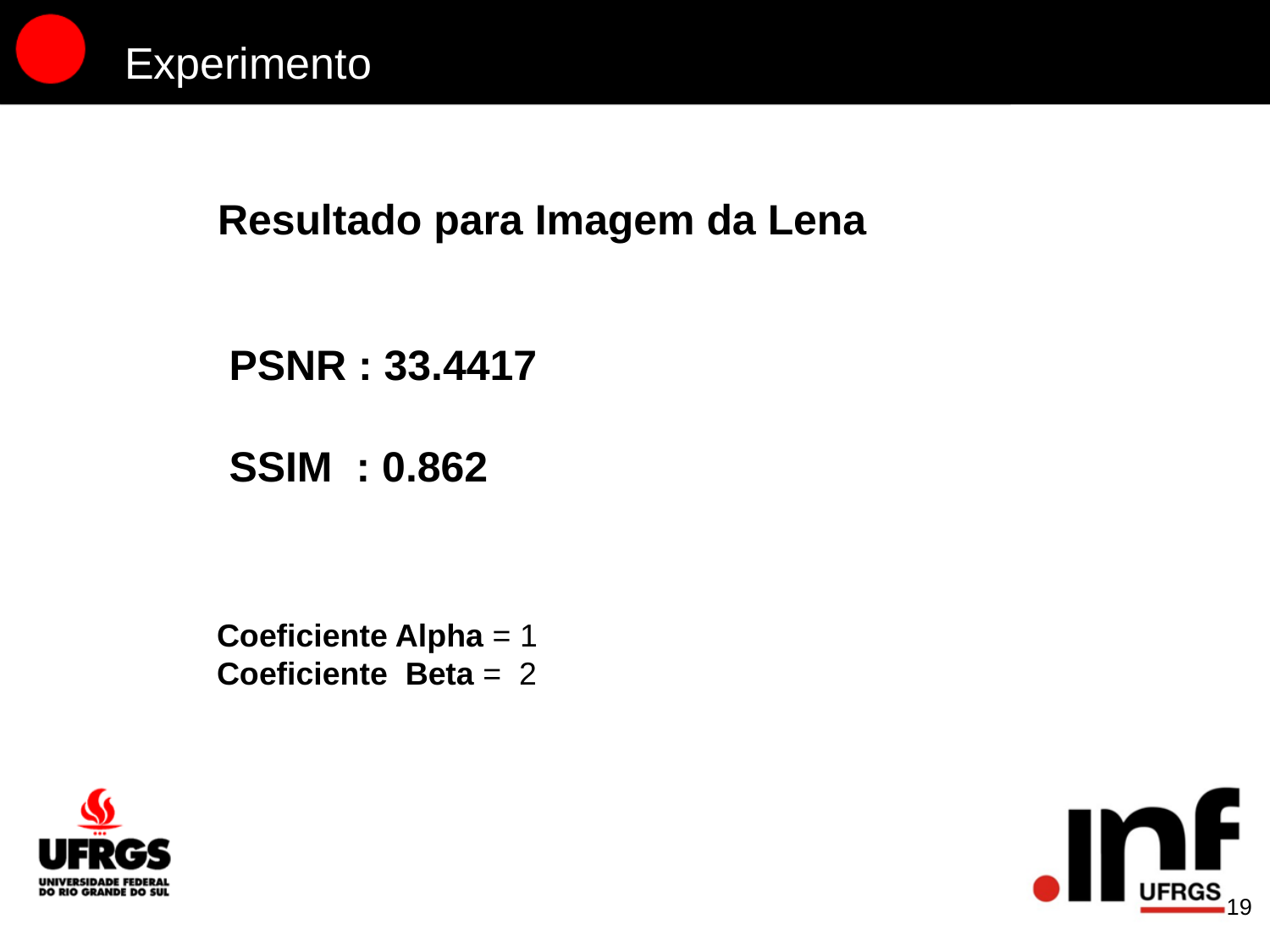

Experimento
Resultado para Imagem da Lena

PSNR : 33.4417

SSIM  : 0.862
Coeficiente Alpha = 1
Coeficiente  Beta =  2
19